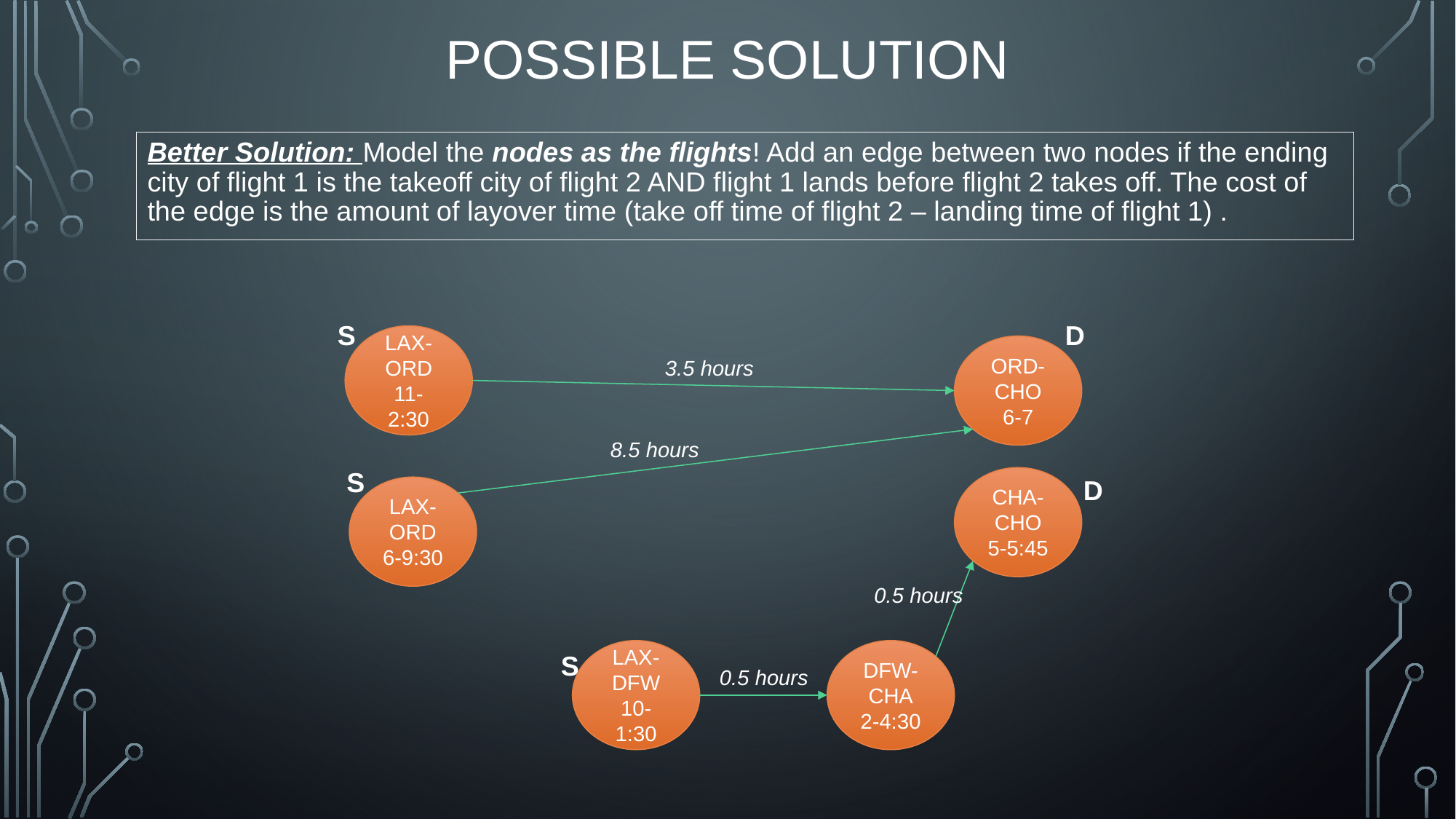

# Possible Solution
Better Solution: Model the nodes as the flights! Add an edge between two nodes if the ending city of flight 1 is the takeoff city of flight 2 AND flight 1 lands before flight 2 takes off. The cost of the edge is the amount of layover time (take off time of flight 2 – landing time of flight 1) .
S
D
LAX-ORD
11-2:30
ORD-CHO
6-7
3.5 hours
8.5 hours
S
CHA-CHO
5-5:45
D
LAX-ORD
6-9:30
0.5 hours
LAX-DFW
10-1:30
DFW-CHA
2-4:30
S
0.5 hours